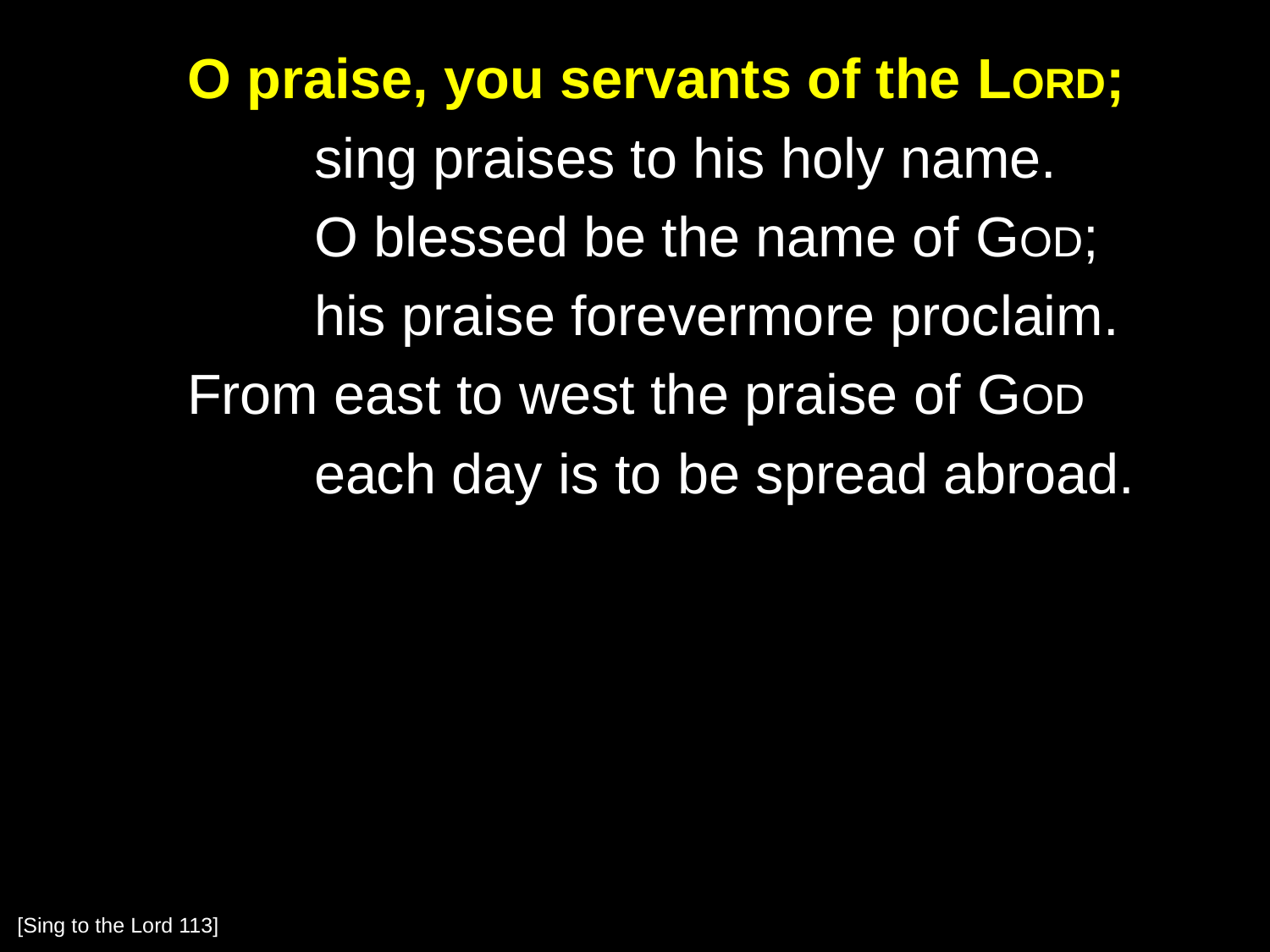

O praise, you servants of the Lord;
		sing praises to his holy name.
		O blessed be the name of God;
		his praise forevermore proclaim.
	From east to west the praise of God
		each day is to be spread abroad.
[Sing to the Lord 113]